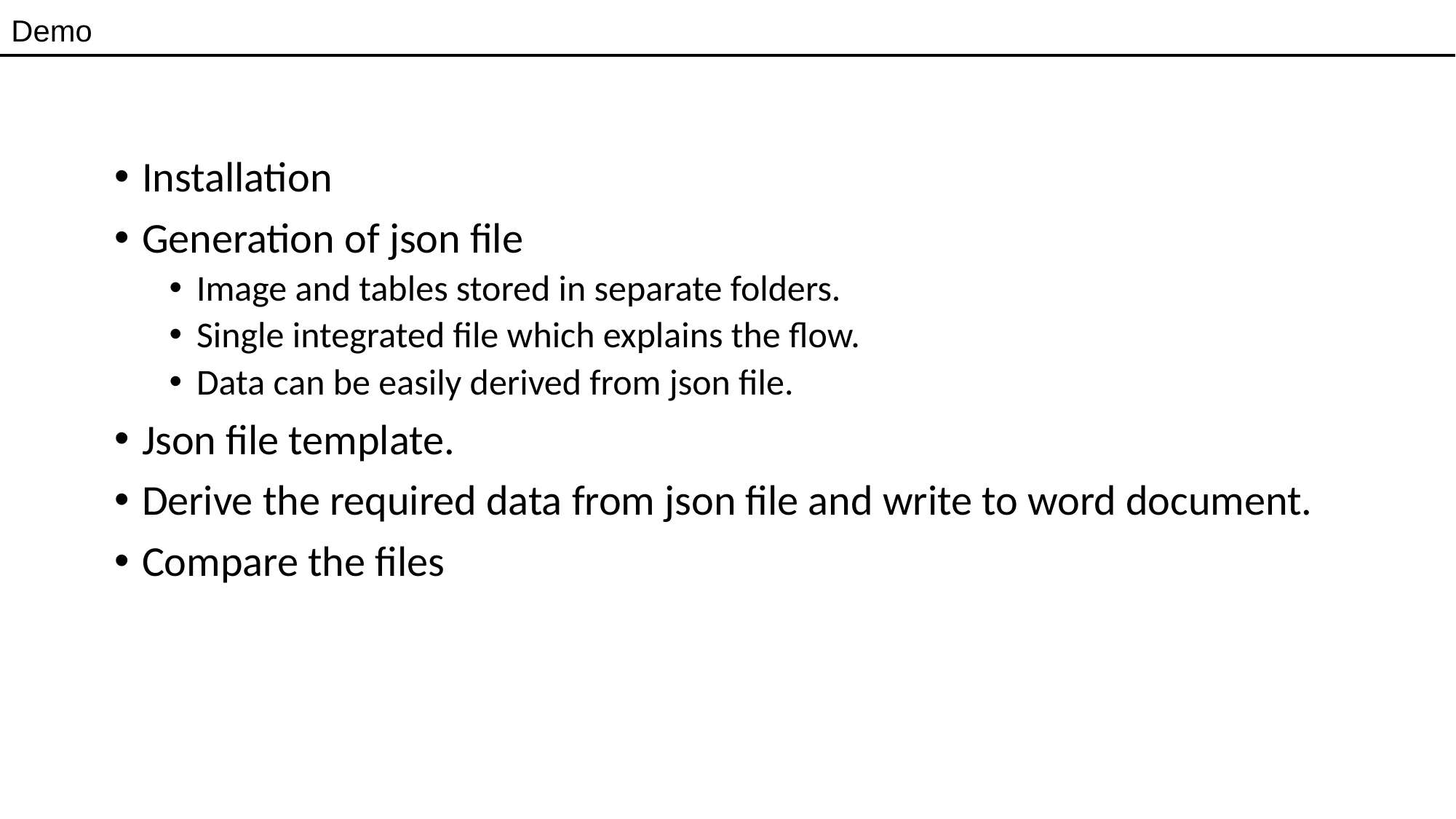

Demo

Installation
Generation of json file
Image and tables stored in separate folders.
Single integrated file which explains the flow.
Data can be easily derived from json file.
Json file template.
Derive the required data from json file and write to word document.
Compare the files